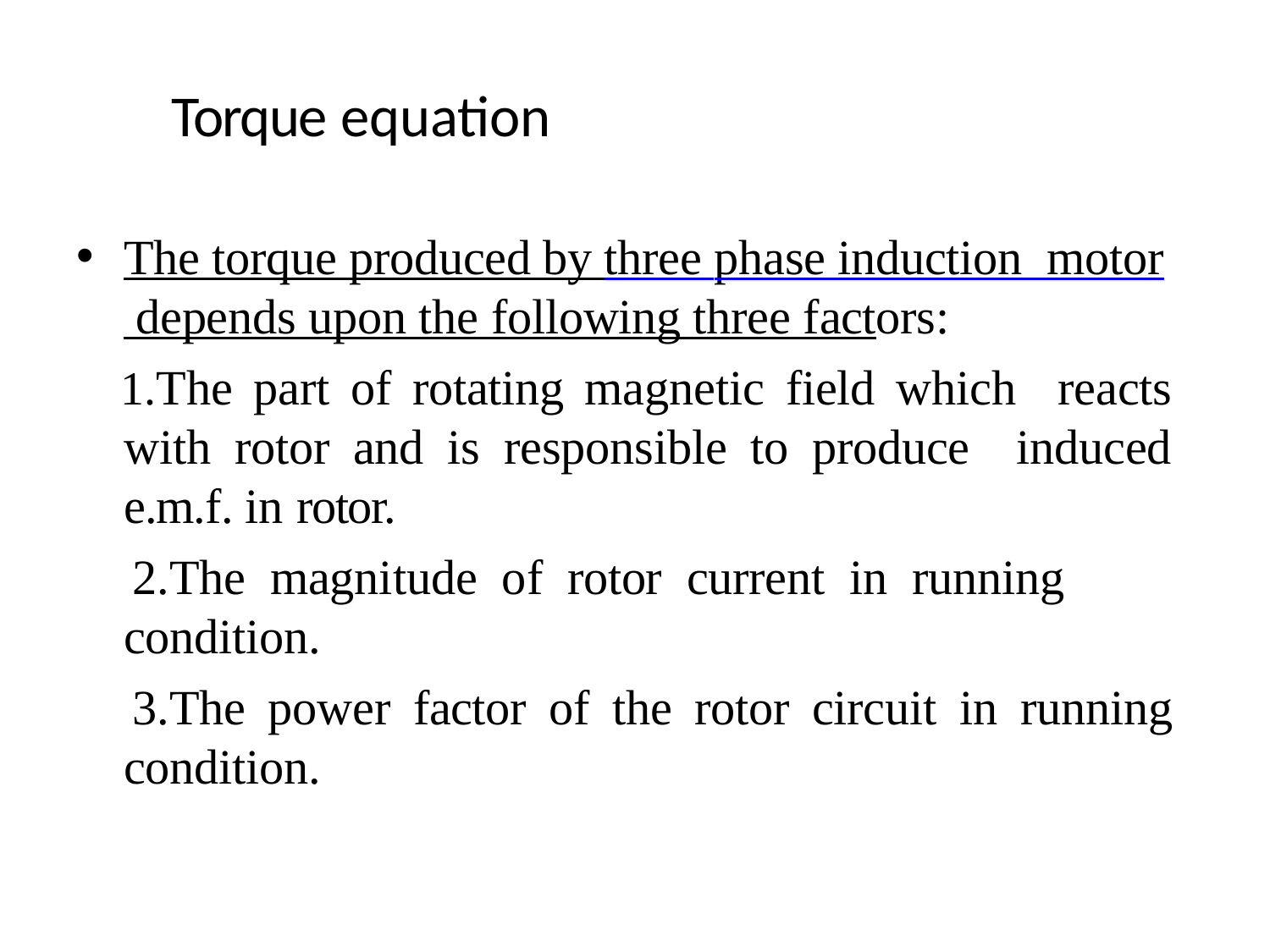

# Torque equation
The torque produced by three phase induction  motor depends upon the following three factors:
The part of rotating magnetic field which  reacts with rotor and is responsible to produce  induced e.m.f. in rotor.
The magnitude of rotor current in running  condition.
The power factor of the rotor circuit in running  condition.